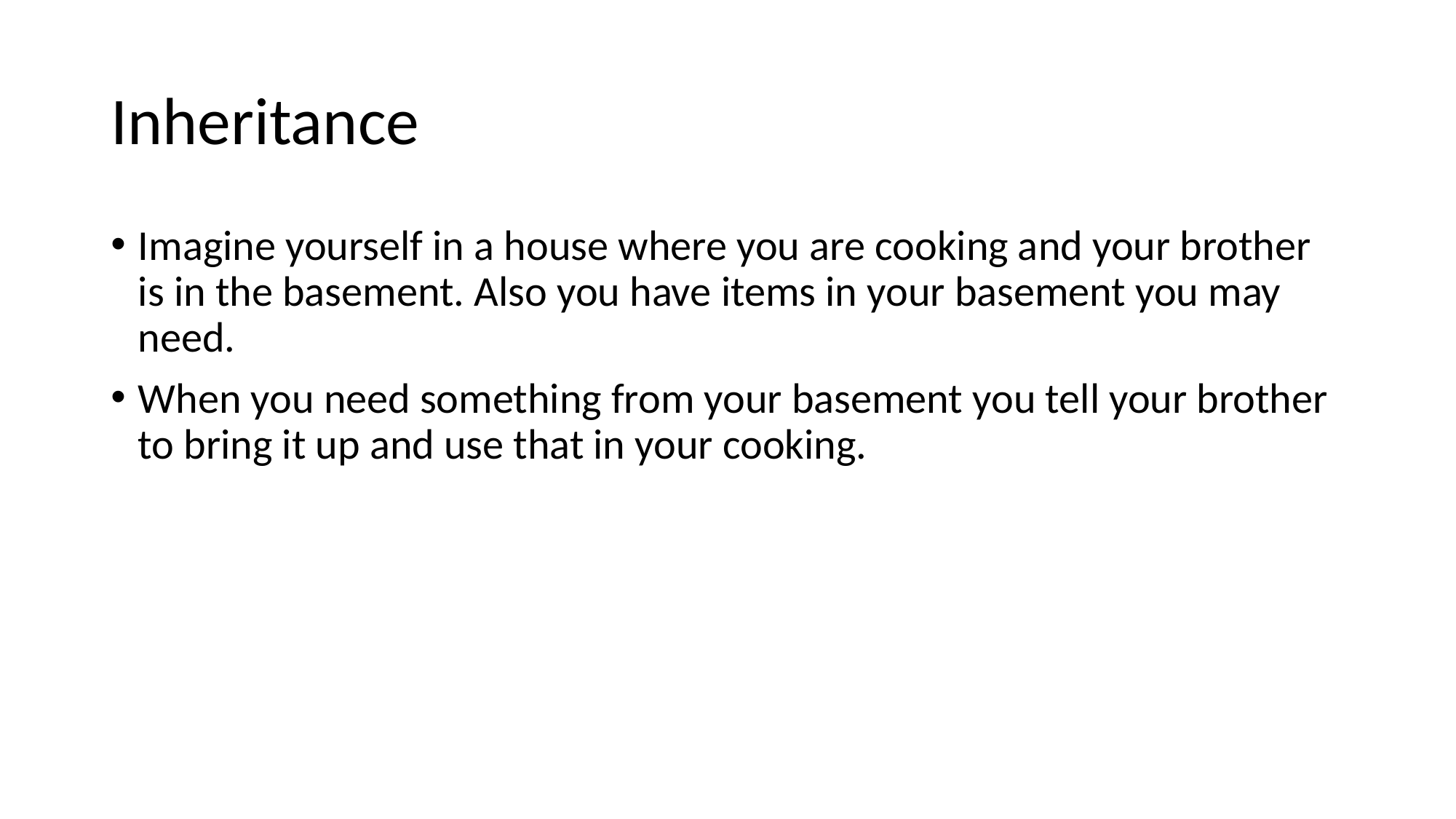

# Inheritance
Imagine yourself in a house where you are cooking and your brother is in the basement. Also you have items in your basement you may need.
When you need something from your basement you tell your brother to bring it up and use that in your cooking.